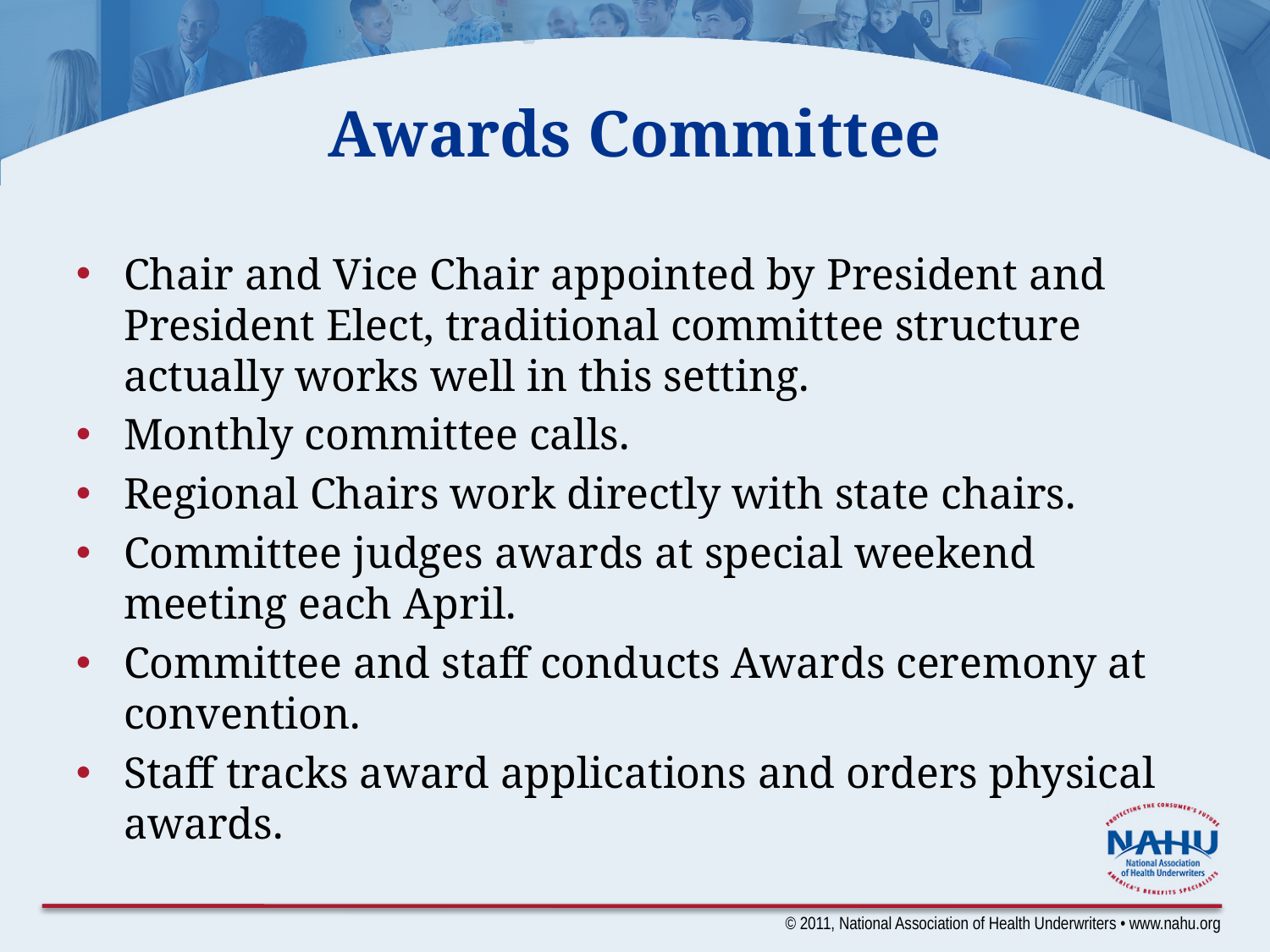

# Awards Committee
Chair and Vice Chair appointed by President and President Elect, traditional committee structure actually works well in this setting.
Monthly committee calls.
Regional Chairs work directly with state chairs.
Committee judges awards at special weekend meeting each April.
Committee and staff conducts Awards ceremony at convention.
Staff tracks award applications and orders physical awards.